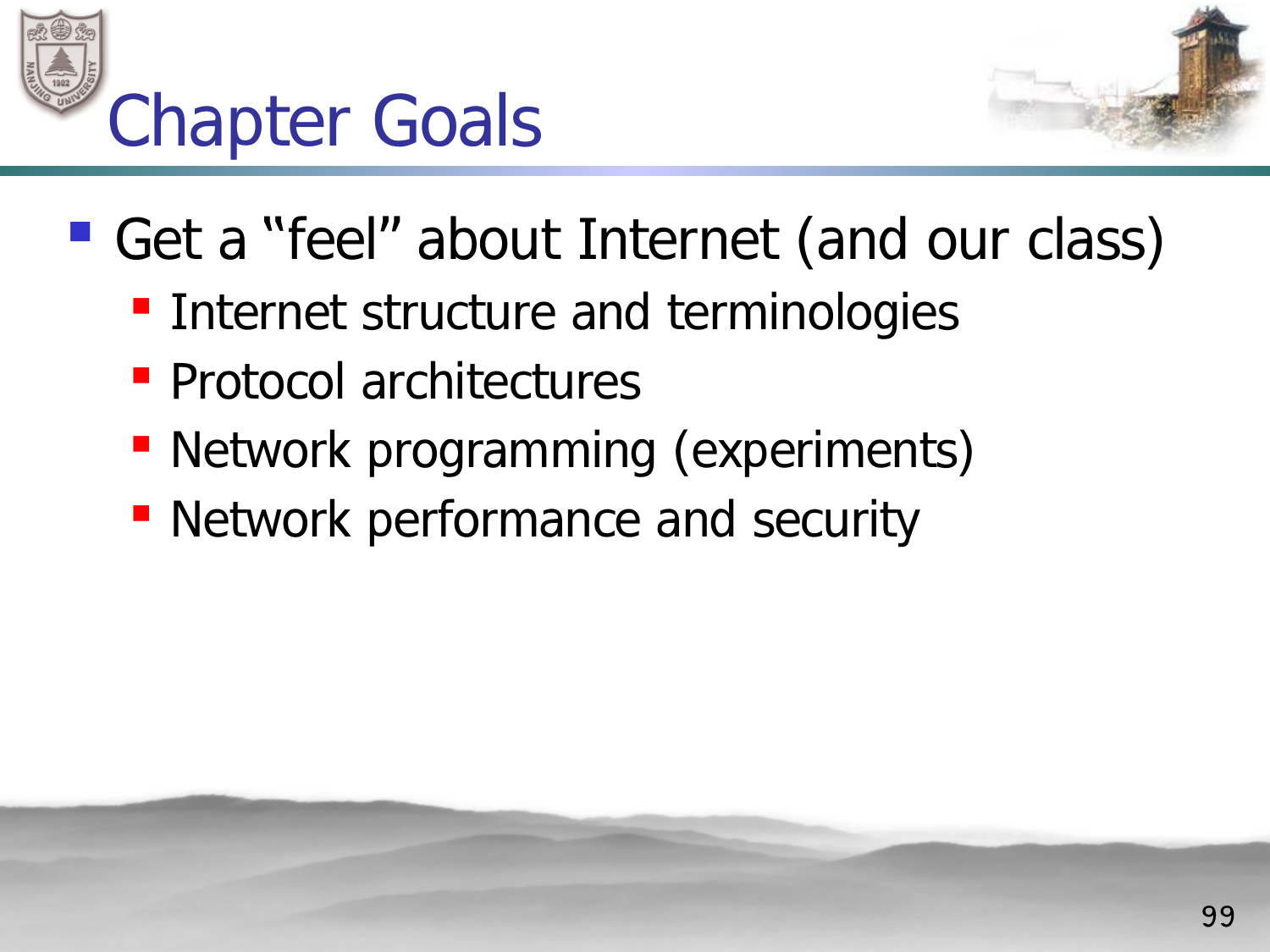

# Chapter Goals
Get a “feel” about Internet (and our class)
Internet structure and terminologies
Protocol architectures
Network programming (experiments)
Network performance and security
99